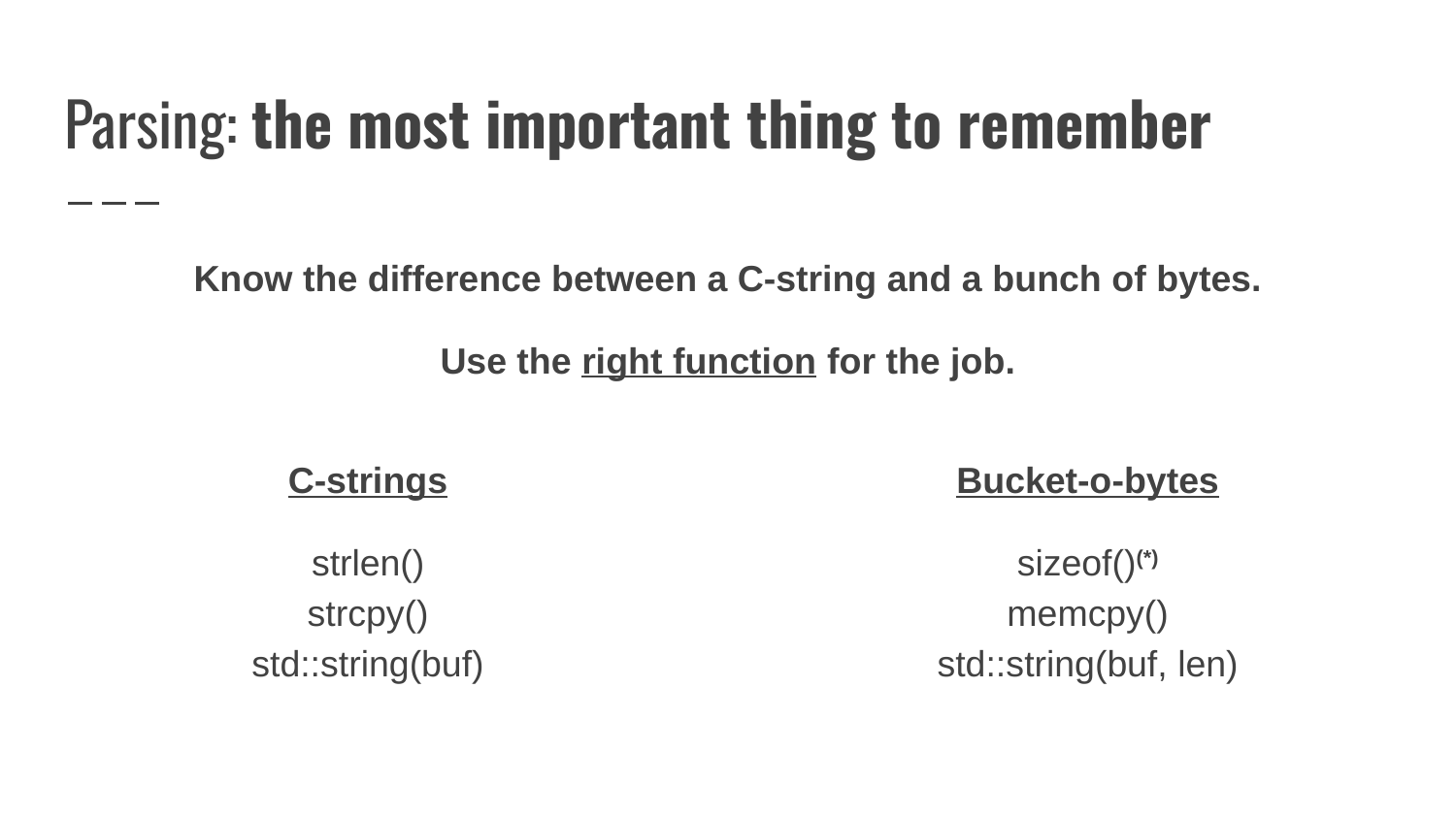

# Parsing: the most important thing to remember
Know the difference between a C-string and a bunch of bytes.
Use the right function for the job.
C-strings
strlen()
strcpy()
std::string(buf)
Bucket-o-bytes
sizeof()(*)
memcpy()
std::string(buf, len)